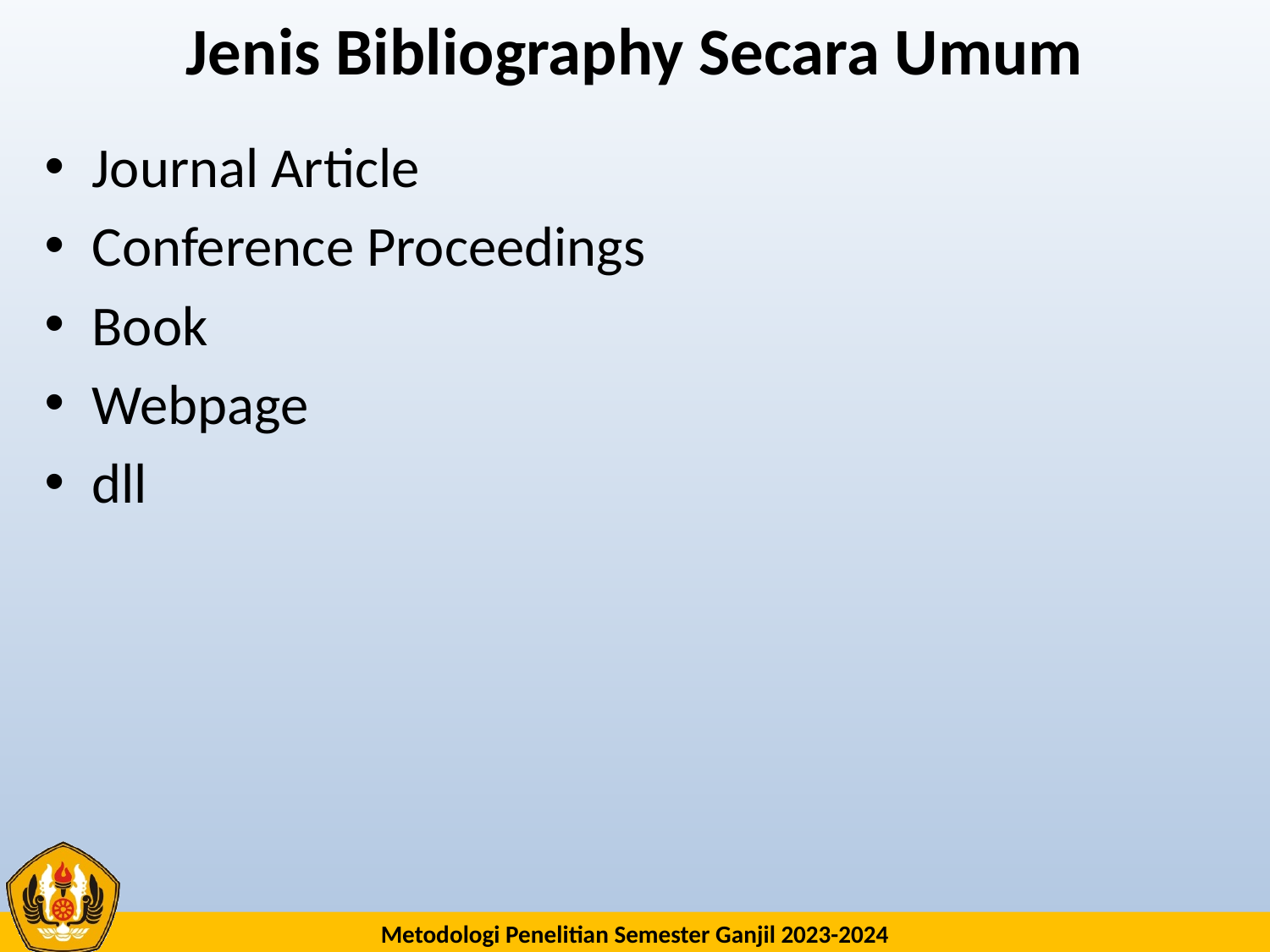

# Jenis Bibliography Secara Umum
Journal Article
Conference Proceedings
Book
Webpage
dll